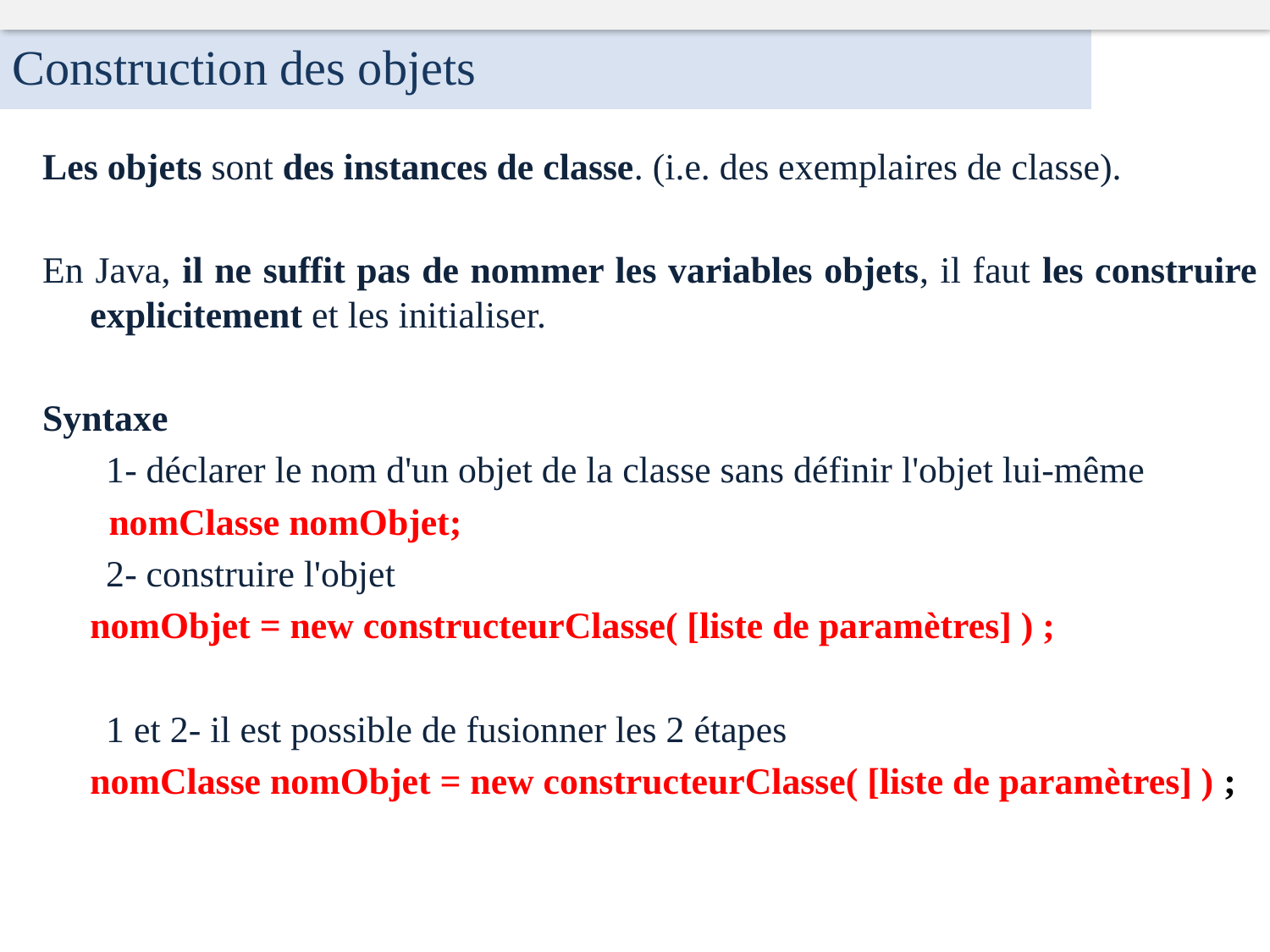

Construction des objets
Les objets sont des instances de classe. (i.e. des exemplaires de classe).

En Java, il ne suffit pas de nommer les variables objets, il faut les construire explicitement et les initialiser.

Syntaxe
1- déclarer le nom d'un objet de la classe sans définir l'objet lui-même
	  nomClasse nomObjet;
2- construire l'objet
	nomObjet = new constructeurClasse( [liste de paramètres] ) ;

1 et 2- il est possible de fusionner les 2 étapes
	nomClasse nomObjet = new constructeurClasse( [liste de paramètres] ) ;